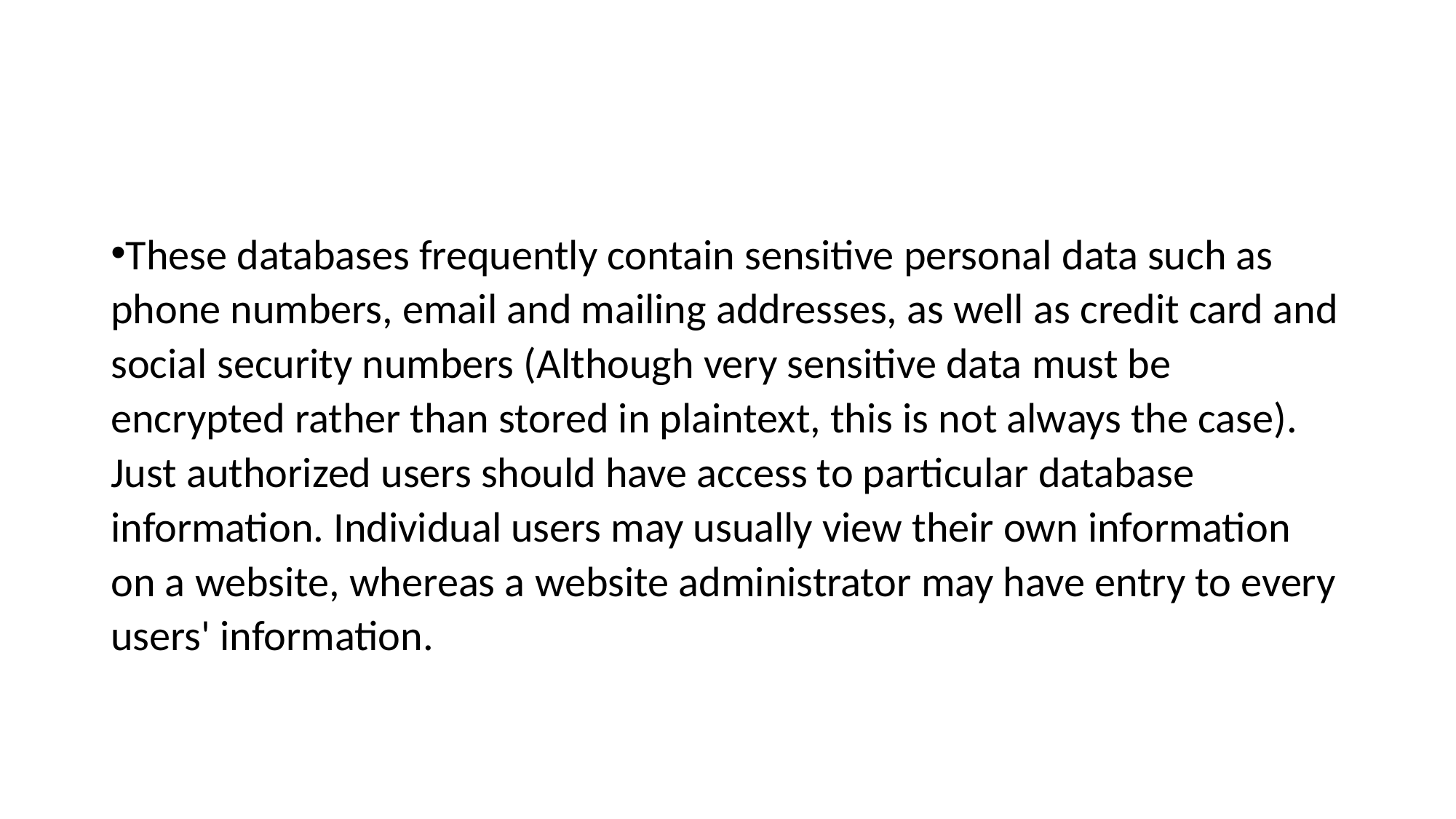

#
These databases frequently contain sensitive personal data such as phone numbers, email and mailing addresses, as well as credit card and social security numbers (Although very sensitive data must be encrypted rather than stored in plaintext, this is not always the case). Just authorized users should have access to particular database information. Individual users may usually view their own information on a website, whereas a website administrator may have entry to every users' information.